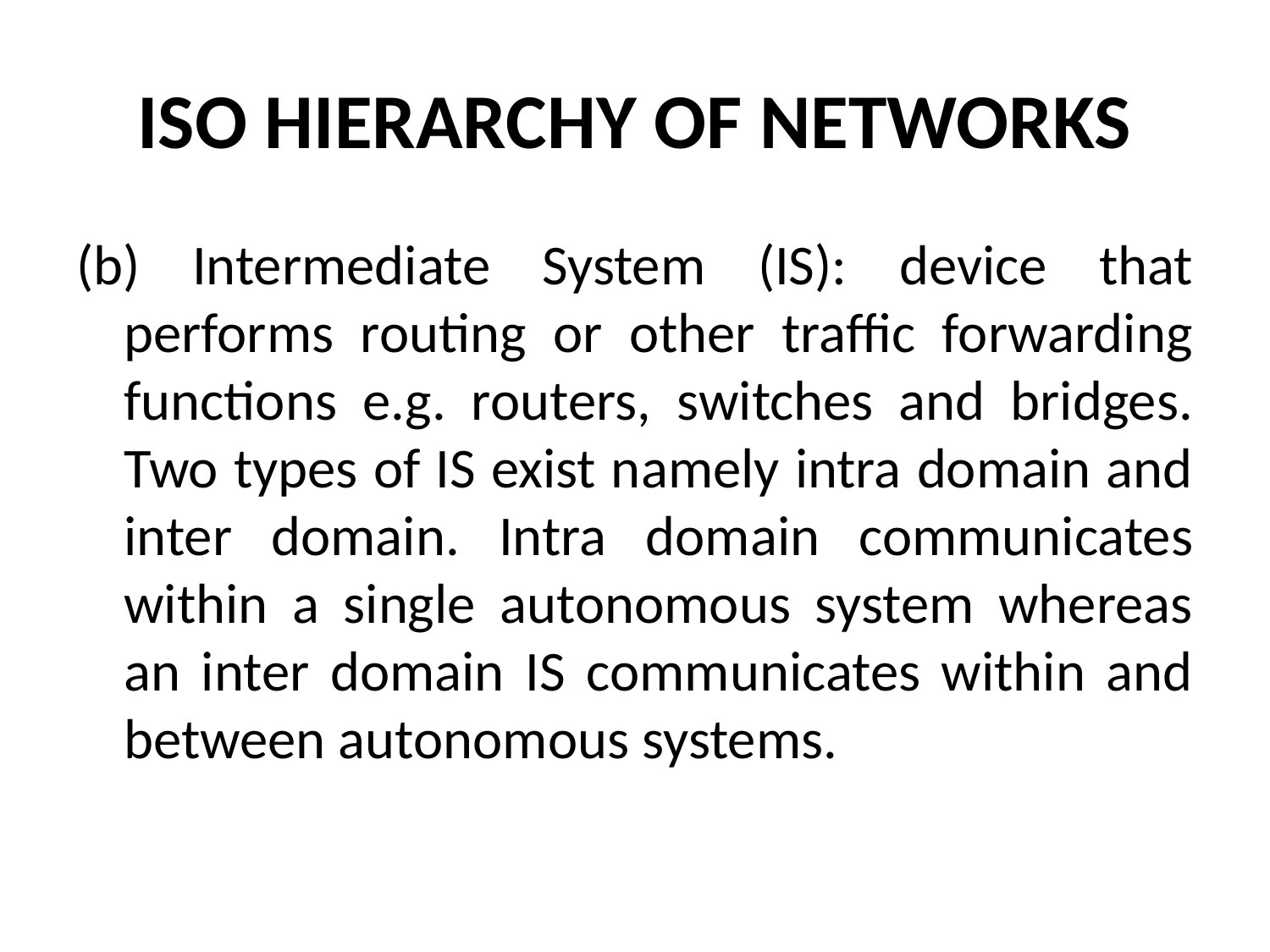

# ISO HIERARCHY OF NETWORKS
(b) Intermediate System (IS): device that performs routing or other traffic forwarding functions e.g. routers, switches and bridges. Two types of IS exist namely intra domain and inter domain. Intra domain communicates within a single autonomous system whereas an inter domain IS communicates within and between autonomous systems.